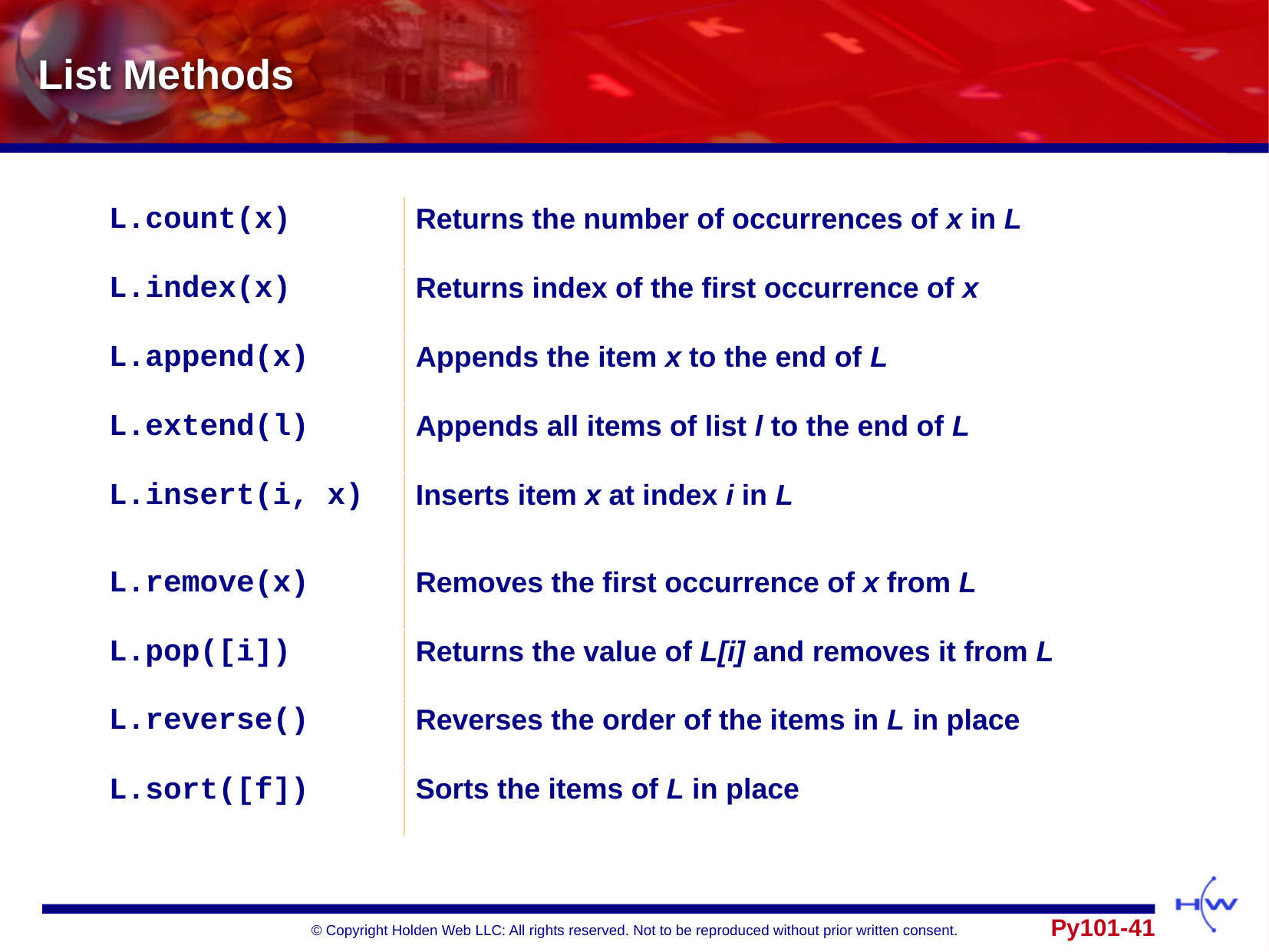

# List Methods
| L.count(x) | Returns the number of occurrences of x in L |
| --- | --- |
| L.index(x) | Returns index of the first occurrence of x |
| L.append(x) | Appends the item x to the end of L |
| L.extend(l) | Appends all items of list l to the end of L |
| L.insert(i, x) | Inserts item x at index i in L |
| L.remove(x) | Removes the first occurrence of x from L |
| L.pop([i]) | Returns the value of L[i] and removes it from L |
| L.reverse() | Reverses the order of the items in L in place |
| L.sort([f]) | Sorts the items of L in place |